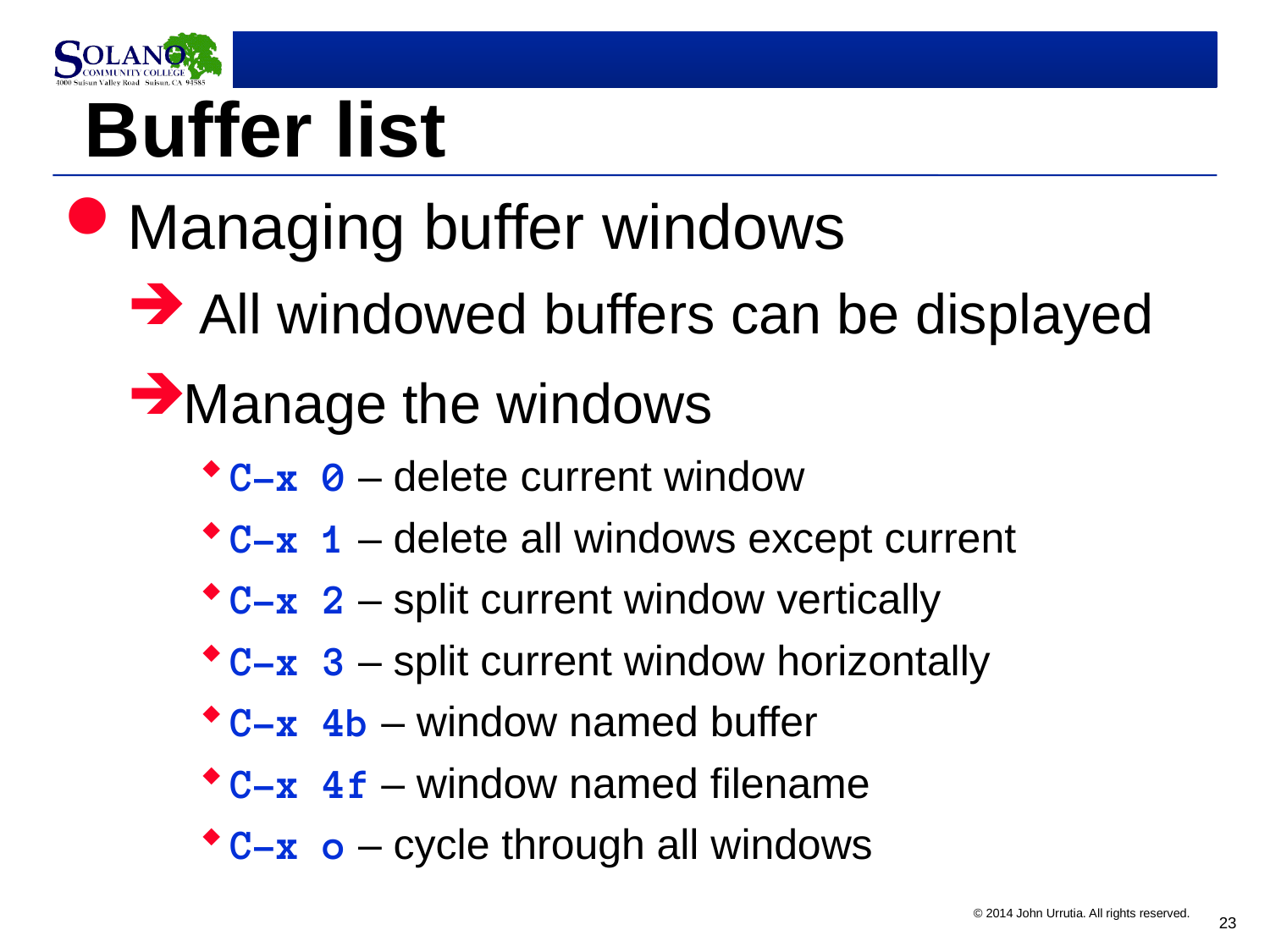

# Buffer list
Managing buffer windows
 All windowed buffers can be displayed
Manage the windows
C-x 0 – delete current window
C-x 1 – delete all windows except current
C-x 2 – split current window vertically
C-x 3 – split current window horizontally
C-x 4b – window named buffer
C-x 4f – window named filename
C-x o – cycle through all windows